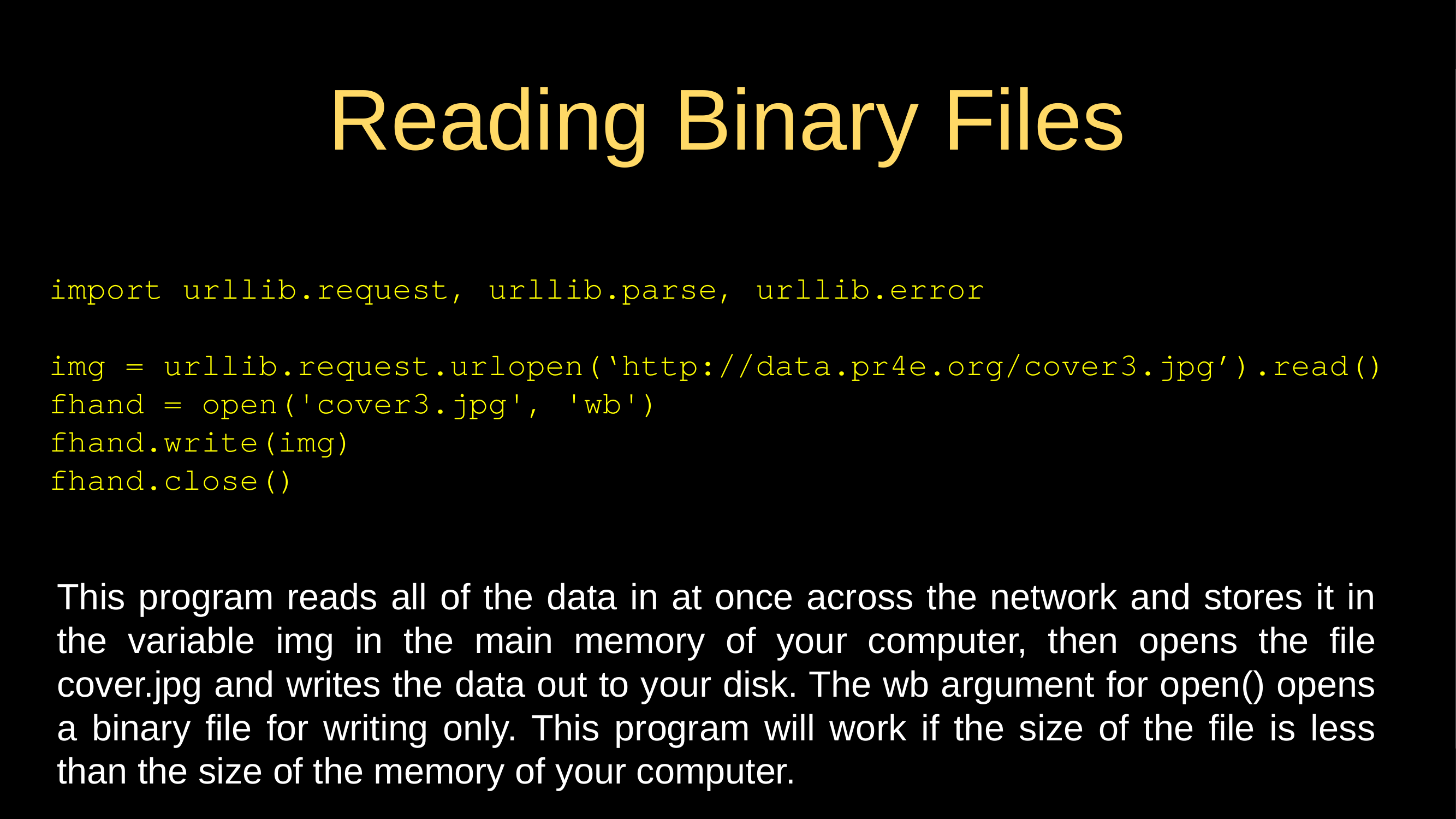

# Reading Binary Files
import urllib.request, urllib.parse, urllib.error

img = urllib.request.urlopen(‘http://data.pr4e.org/cover3.jpg’).read()
fhand = open('cover3.jpg', 'wb')
fhand.write(img)
fhand.close()
This program reads all of the data in at once across the network and stores it in the variable img in the main memory of your computer, then opens the file cover.jpg and writes the data out to your disk. The wb argument for open() opens a binary file for writing only. This program will work if the size of the file is less than the size of the memory of your computer.